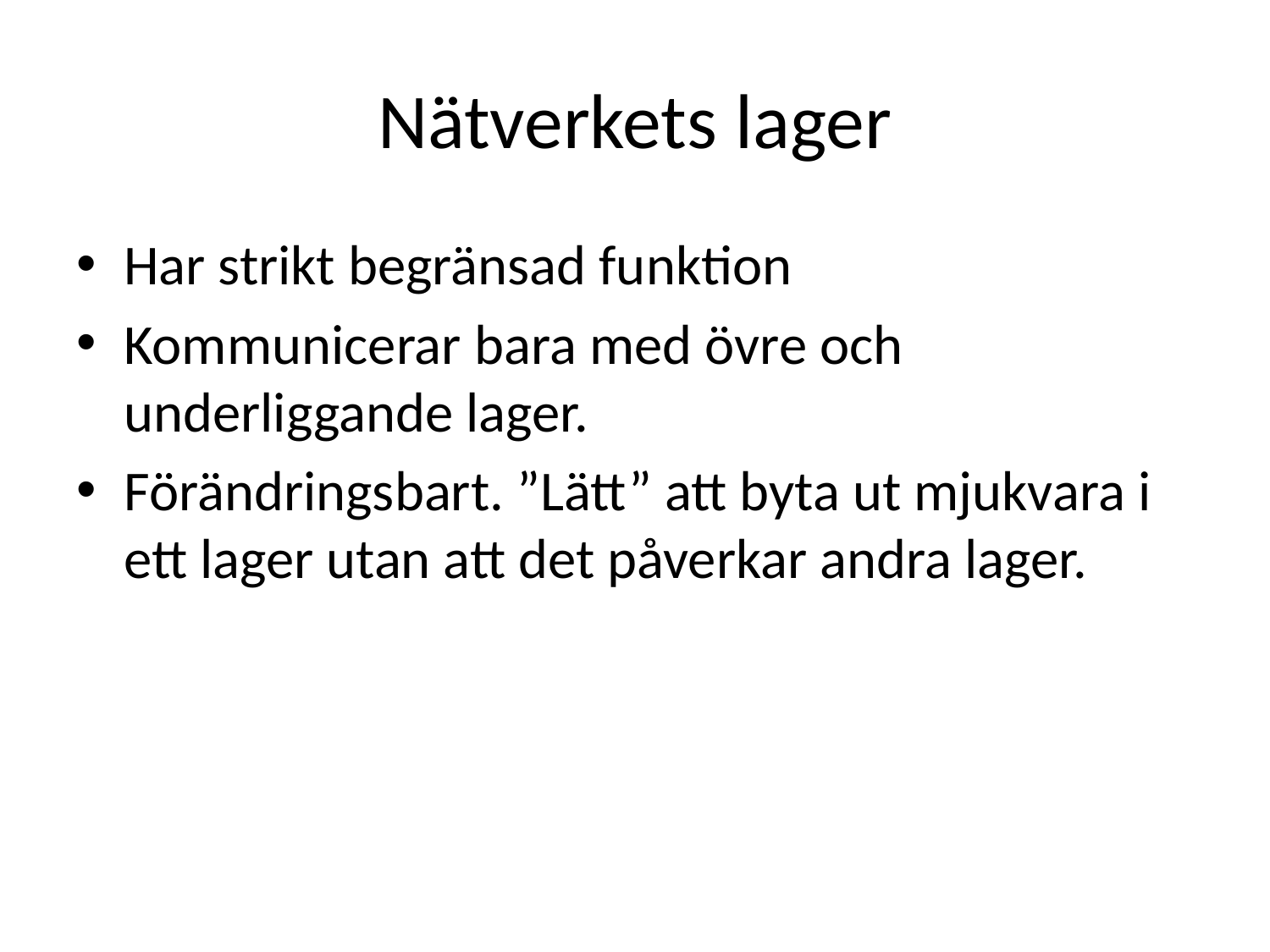

# Nätverkets lager
Har strikt begränsad funktion
Kommunicerar bara med övre och underliggande lager.
Förändringsbart. ”Lätt” att byta ut mjukvara i ett lager utan att det påverkar andra lager.